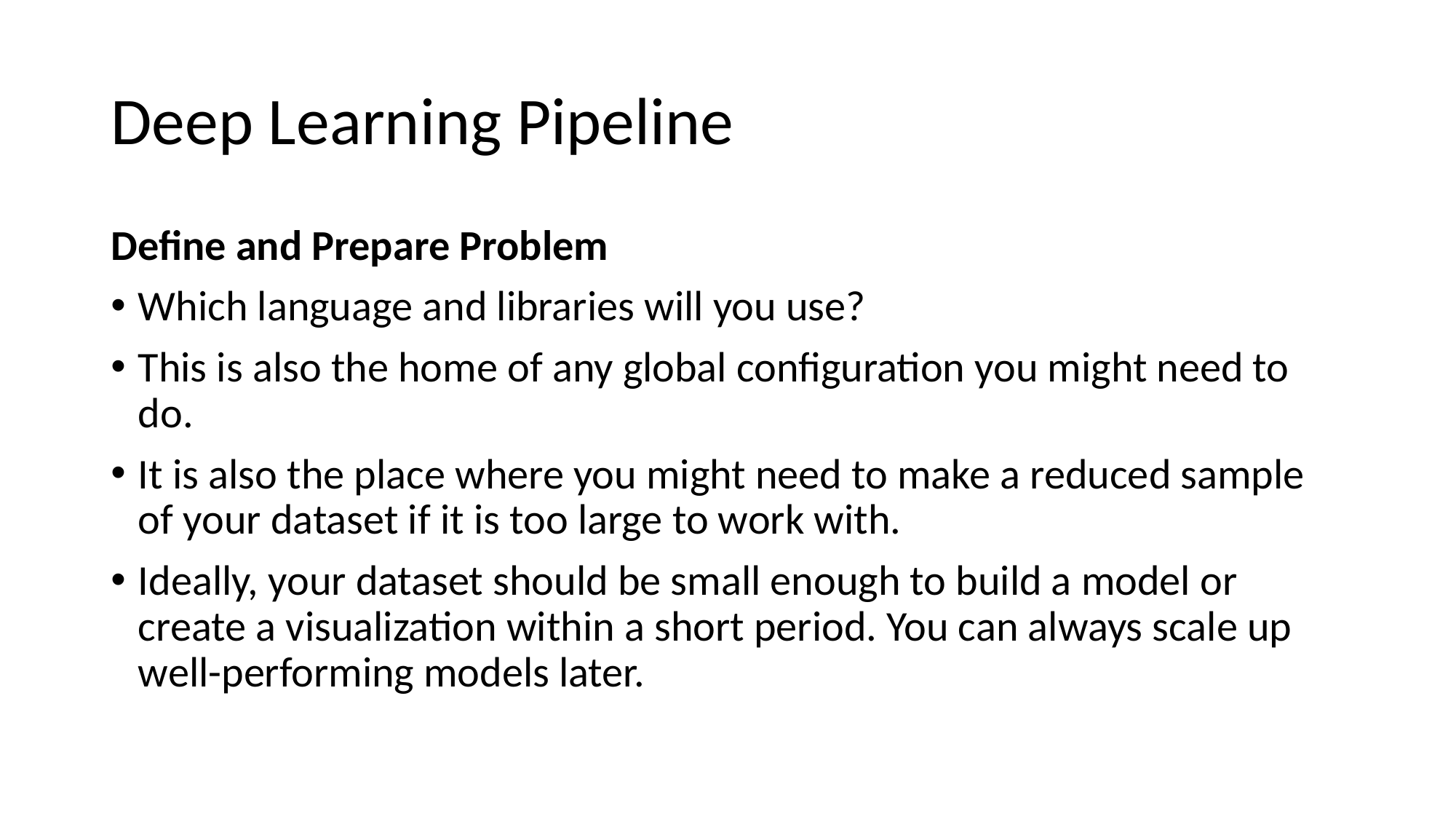

# Deep Learning Pipeline
Define and Prepare Problem
Which language and libraries will you use?
This is also the home of any global configuration you might need to do.
It is also the place where you might need to make a reduced sample of your dataset if it is too large to work with.
Ideally, your dataset should be small enough to build a model or
create a visualization within a short period. You can always scale up well-performing models later.